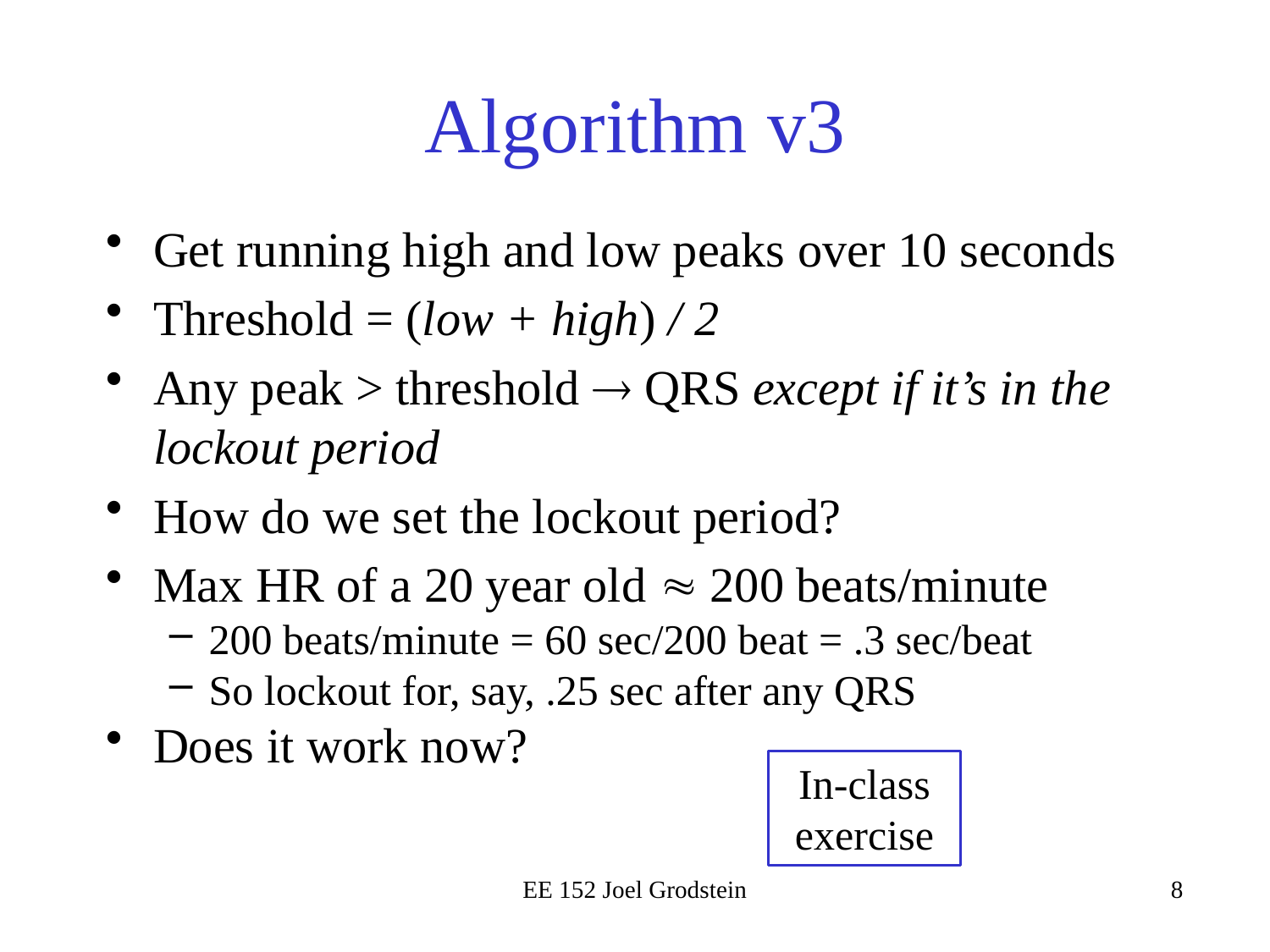

# Algorithm v3
Get running high and low peaks over 10 seconds
Threshold = (low + high) / 2
Any peak > threshold → QRS except if it’s in the lockout period
How do we set the lockout period?
Max HR of a 20 year old ≈ 200 beats/minute
200 beats/minute = 60 sec/200 beat = .3 sec/beat
So lockout for, say, .25 sec after any QRS
Does it work now?
In-class exercise
EE 152 Joel Grodstein